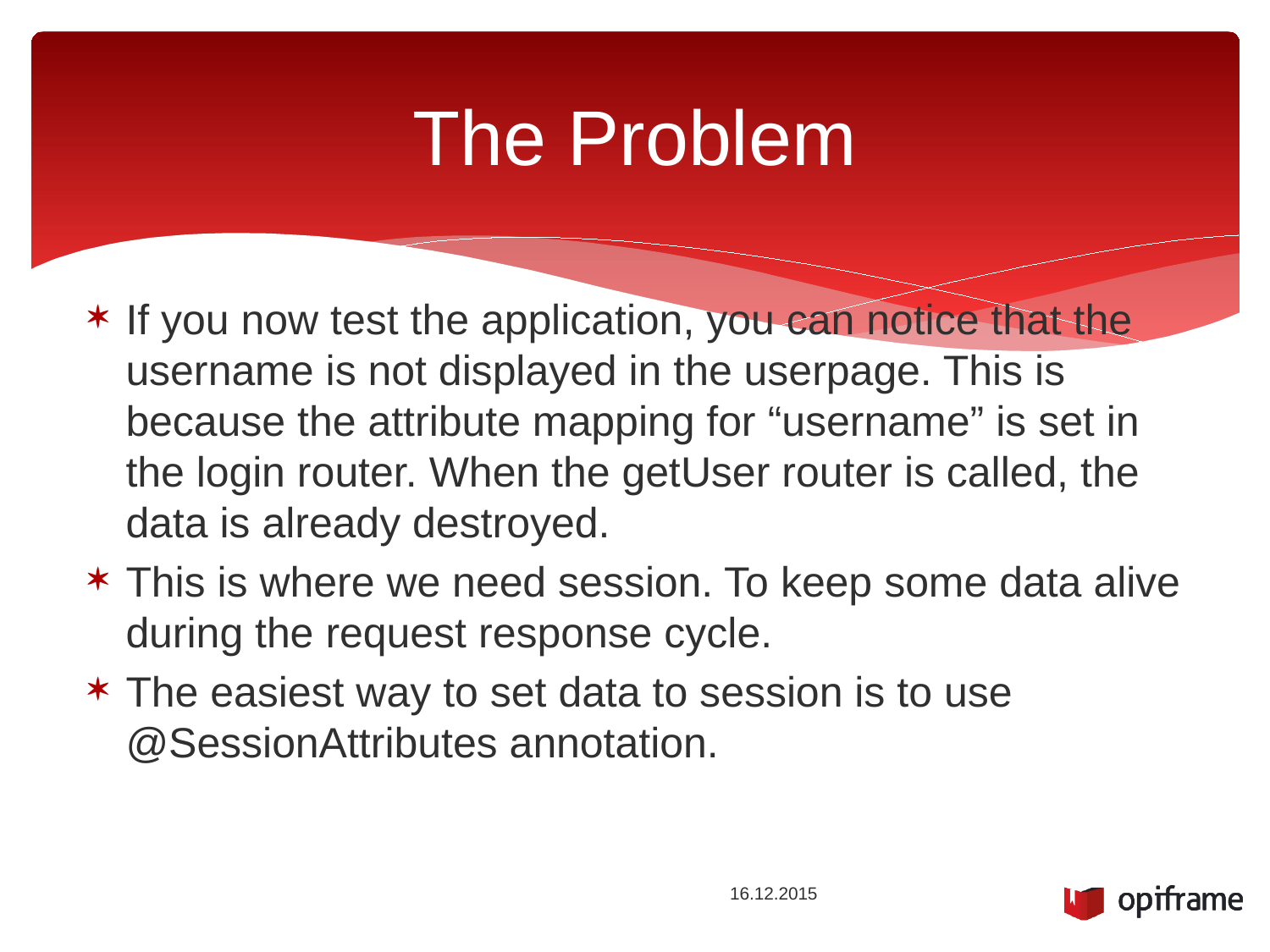

# The Problem
If you now test the application, you can notice that the username is not displayed in the userpage. This is because the attribute mapping for “username” is set in the login router. When the getUser router is called, the data is already destroyed.
This is where we need session. To keep some data alive during the request response cycle.
The easiest way to set data to session is to use @SessionAttributes annotation.

16.12.2015